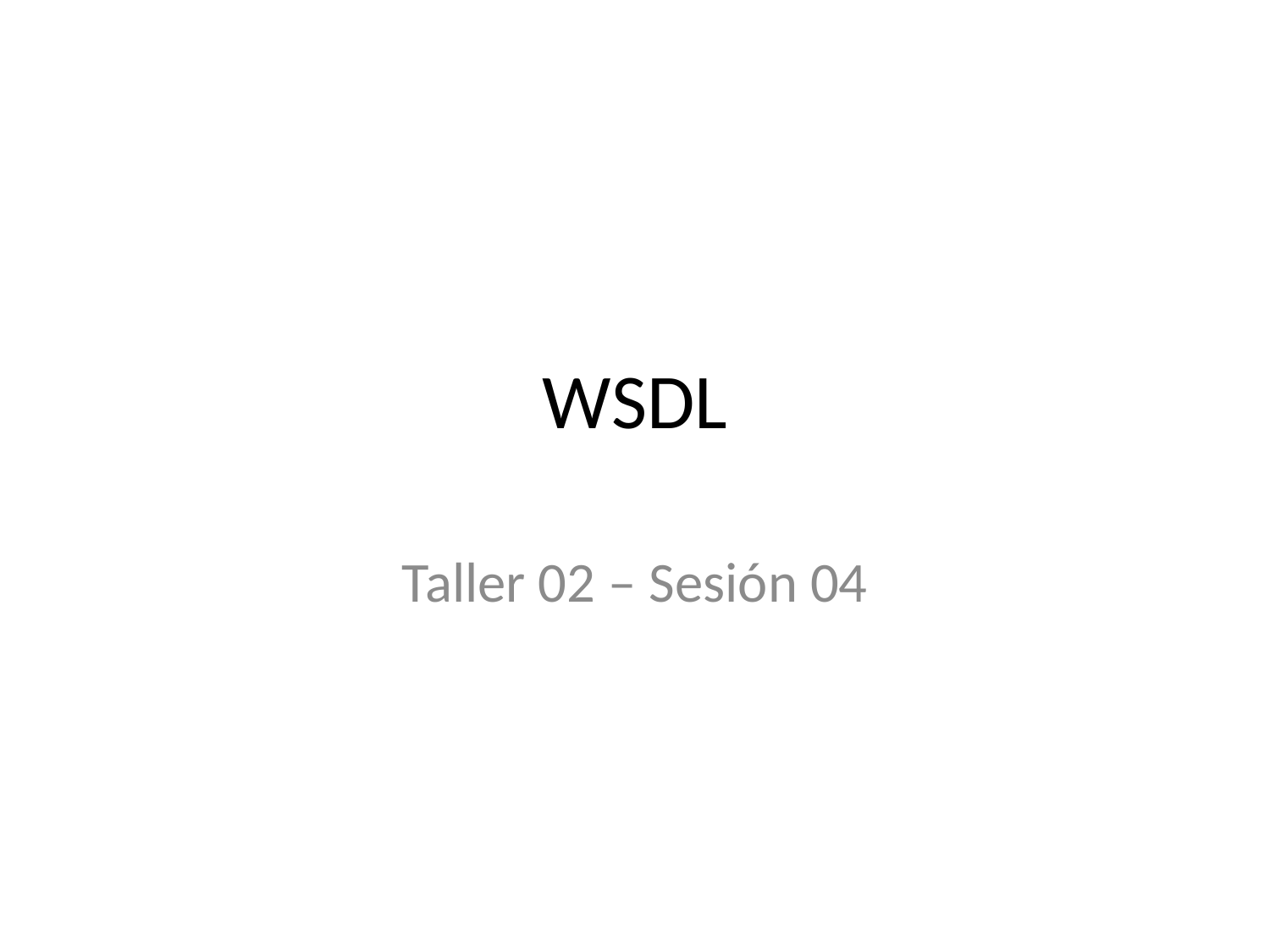

# WSDL
Taller 02 – Sesión 04